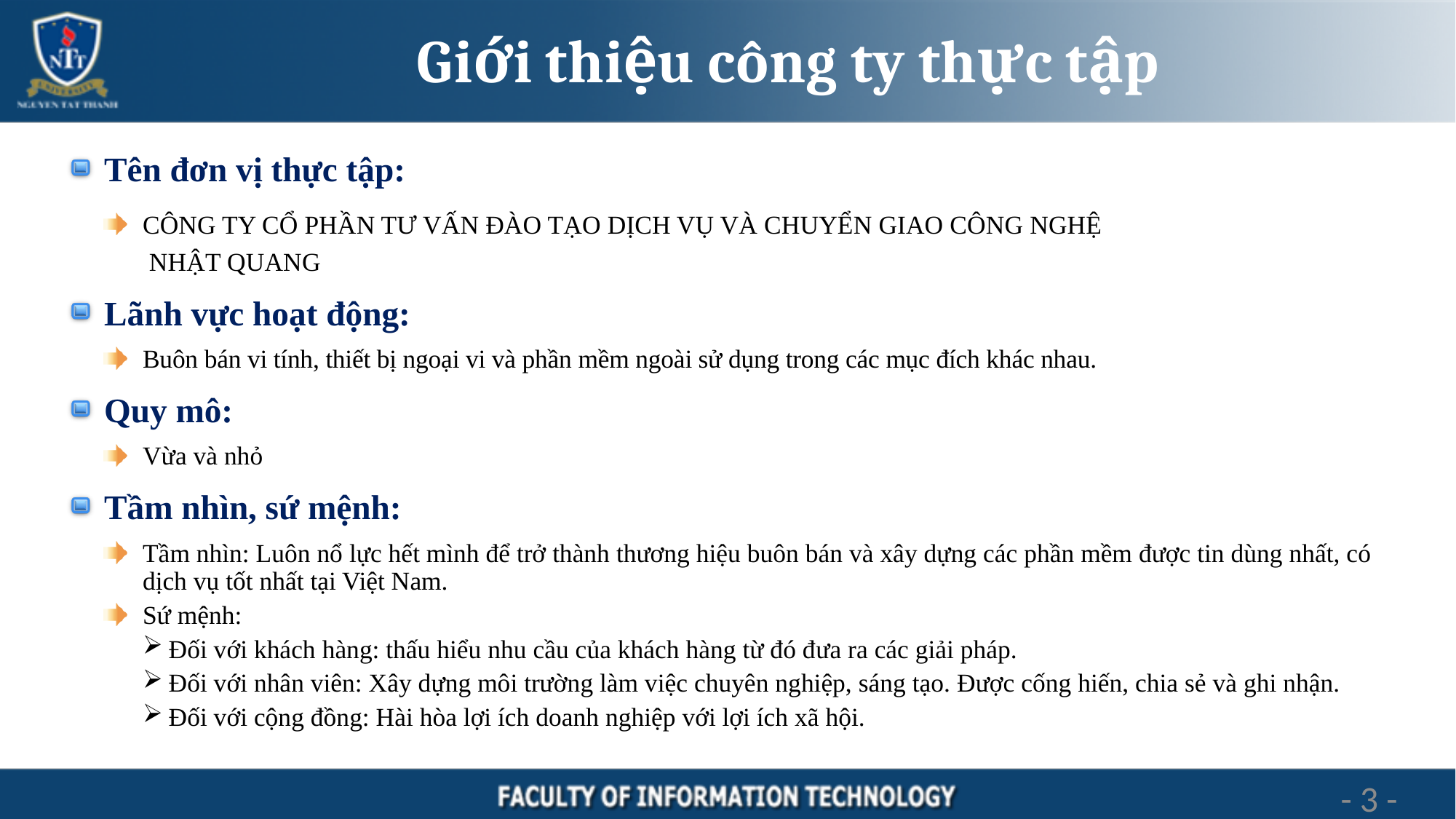

# Giới thiệu công ty thực tập
Tên đơn vị thực tập:
CÔNG TY CỔ PHẦN TƯ VẤN ĐÀO TẠO DỊCH VỤ VÀ CHUYỂN GIAO CÔNG NGHỆ
 NHẬT QUANG
Lãnh vực hoạt động:
Buôn bán vi tính, thiết bị ngoại vi và phần mềm ngoài sử dụng trong các mục đích khác nhau.
Quy mô:
Vừa và nhỏ
Tầm nhìn, sứ mệnh:
Tầm nhìn: Luôn nổ lực hết mình để trở thành thương hiệu buôn bán và xây dựng các phần mềm được tin dùng nhất, có dịch vụ tốt nhất tại Việt Nam.
Sứ mệnh:
Đối với khách hàng: thấu hiểu nhu cầu của khách hàng từ đó đưa ra các giải pháp.
Đối với nhân viên: Xây dựng môi trường làm việc chuyên nghiệp, sáng tạo. Được cống hiến, chia sẻ và ghi nhận.
Đối với cộng đồng: Hài hòa lợi ích doanh nghiệp với lợi ích xã hội.
3